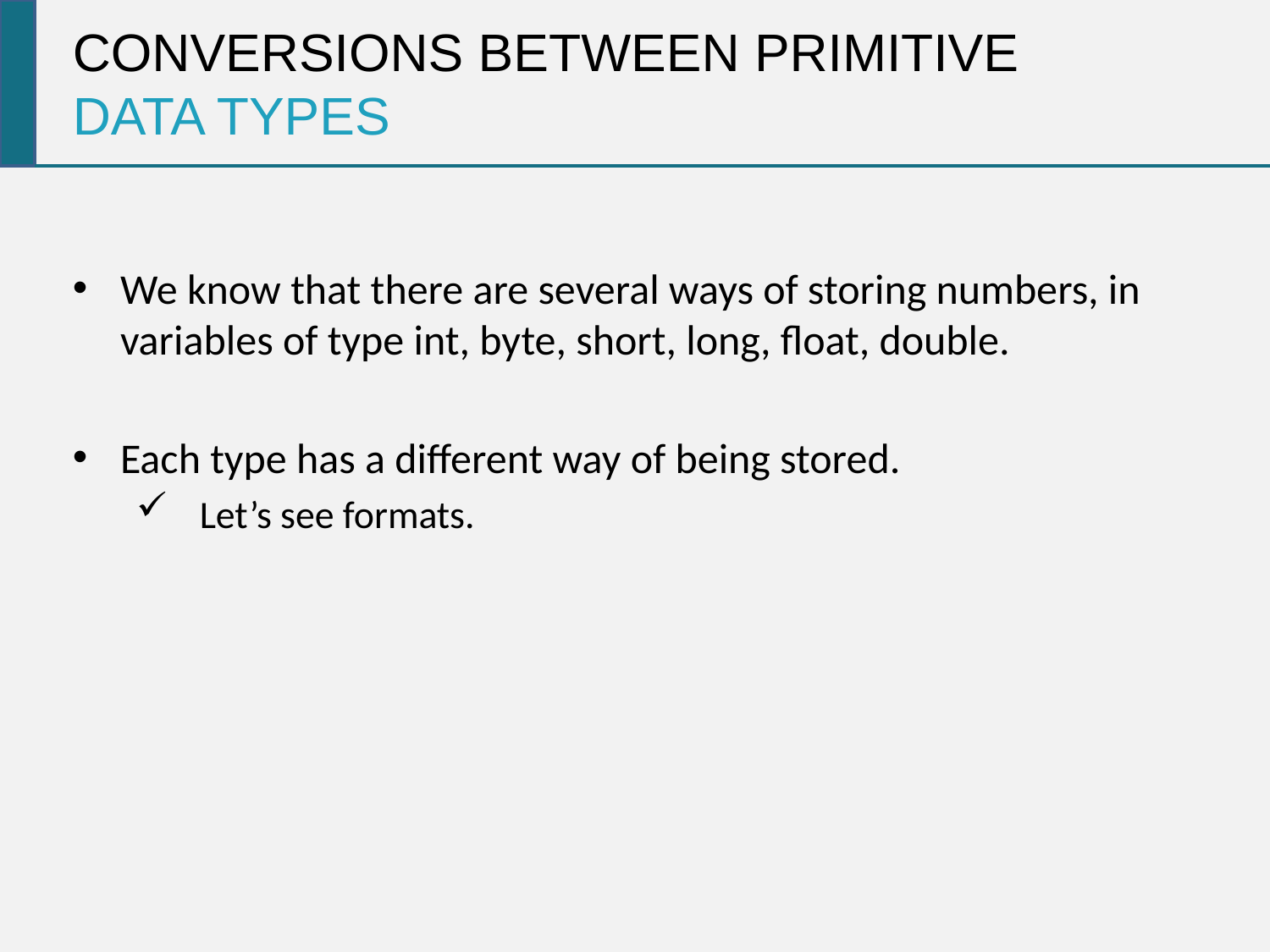

Conversions between primitive
data types

We know that there are several ways of storing numbers, in variables of type int, byte, short, long, float, double.

Each type has a different way of being stored.
Let’s see formats.